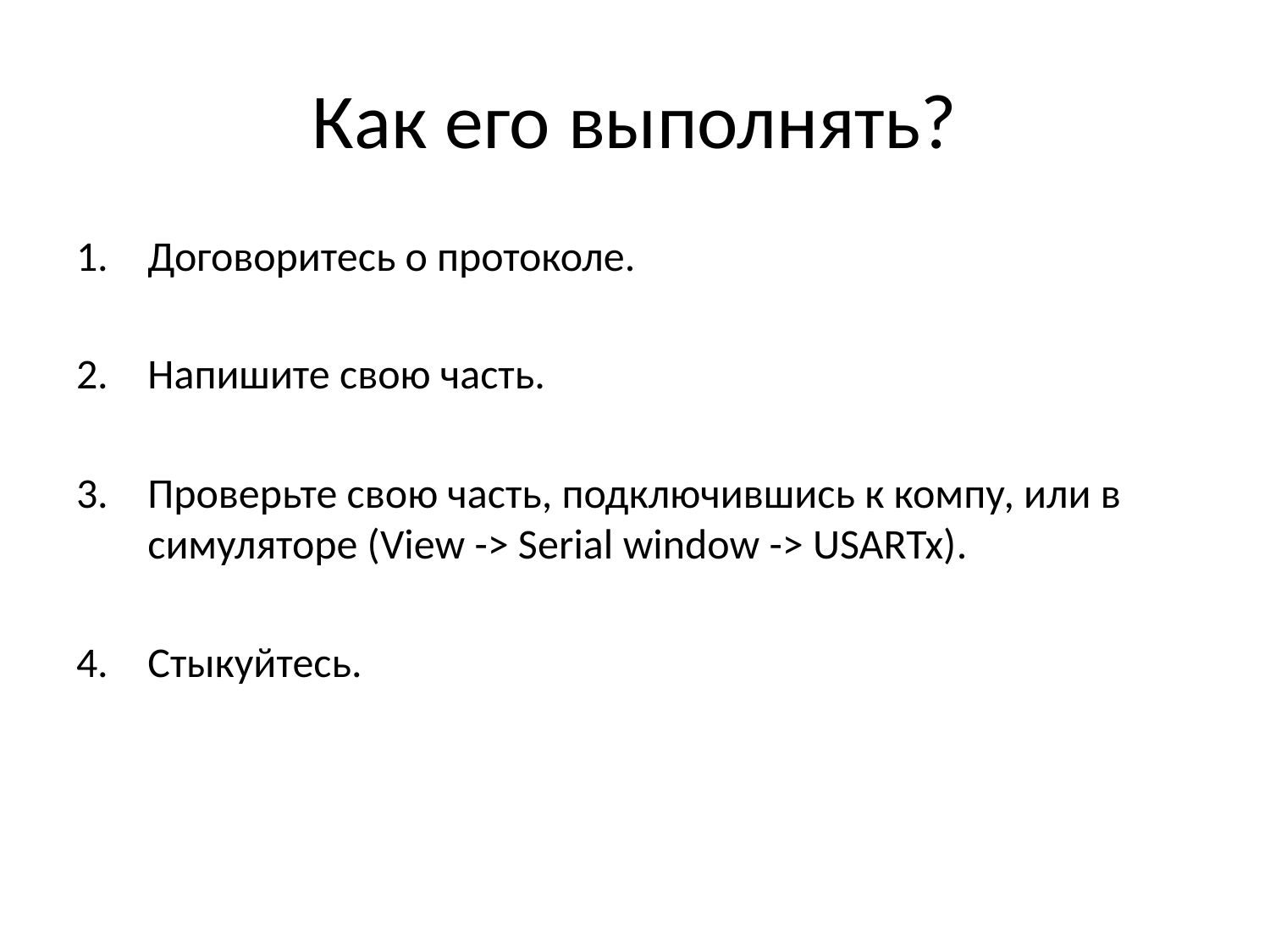

# Как его выполнять?
Договоритесь о протоколе.

Напишите свою часть.

Проверьте свою часть, подключившись к компу, или в симуляторе (View -> Serial window -> USARTx).

Стыкуйтесь.